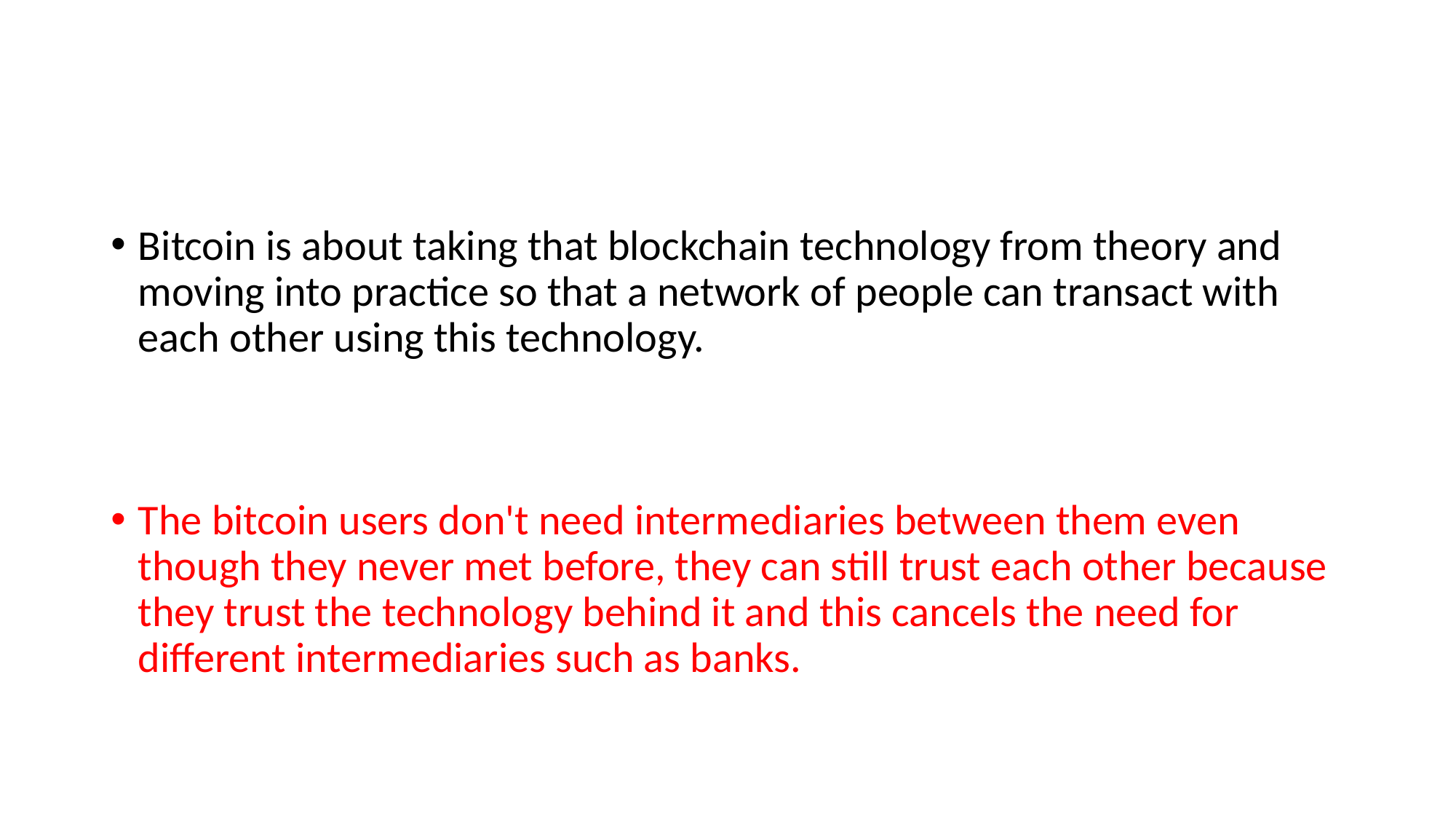

#
Bitcoin is about taking that blockchain technology from theory and moving into practice so that a network of people can transact with each other using this technology.

The bitcoin users don't need intermediaries between them even though they never met before, they can still trust each other because they trust the technology behind it and this cancels the need for different intermediaries such as banks.